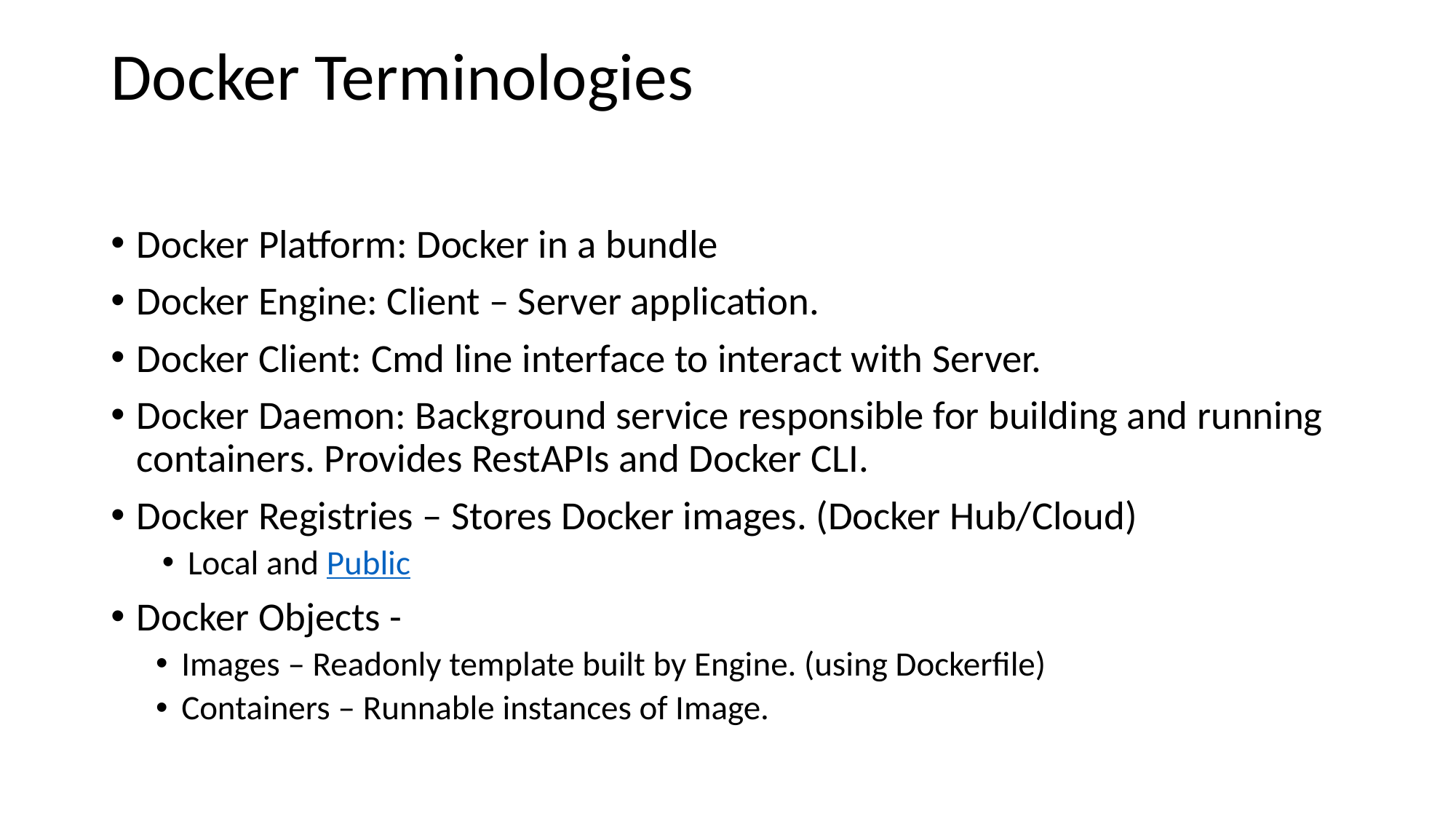

# Docker Terminologies
Docker Platform: Docker in a bundle
Docker Engine: Client – Server application.
Docker Client: Cmd line interface to interact with Server.
Docker Daemon: Background service responsible for building and running containers. Provides RestAPIs and Docker CLI.
Docker Registries – Stores Docker images. (Docker Hub/Cloud)
Local and Public
Docker Objects -
Images – Readonly template built by Engine. (using Dockerfile)
Containers – Runnable instances of Image.